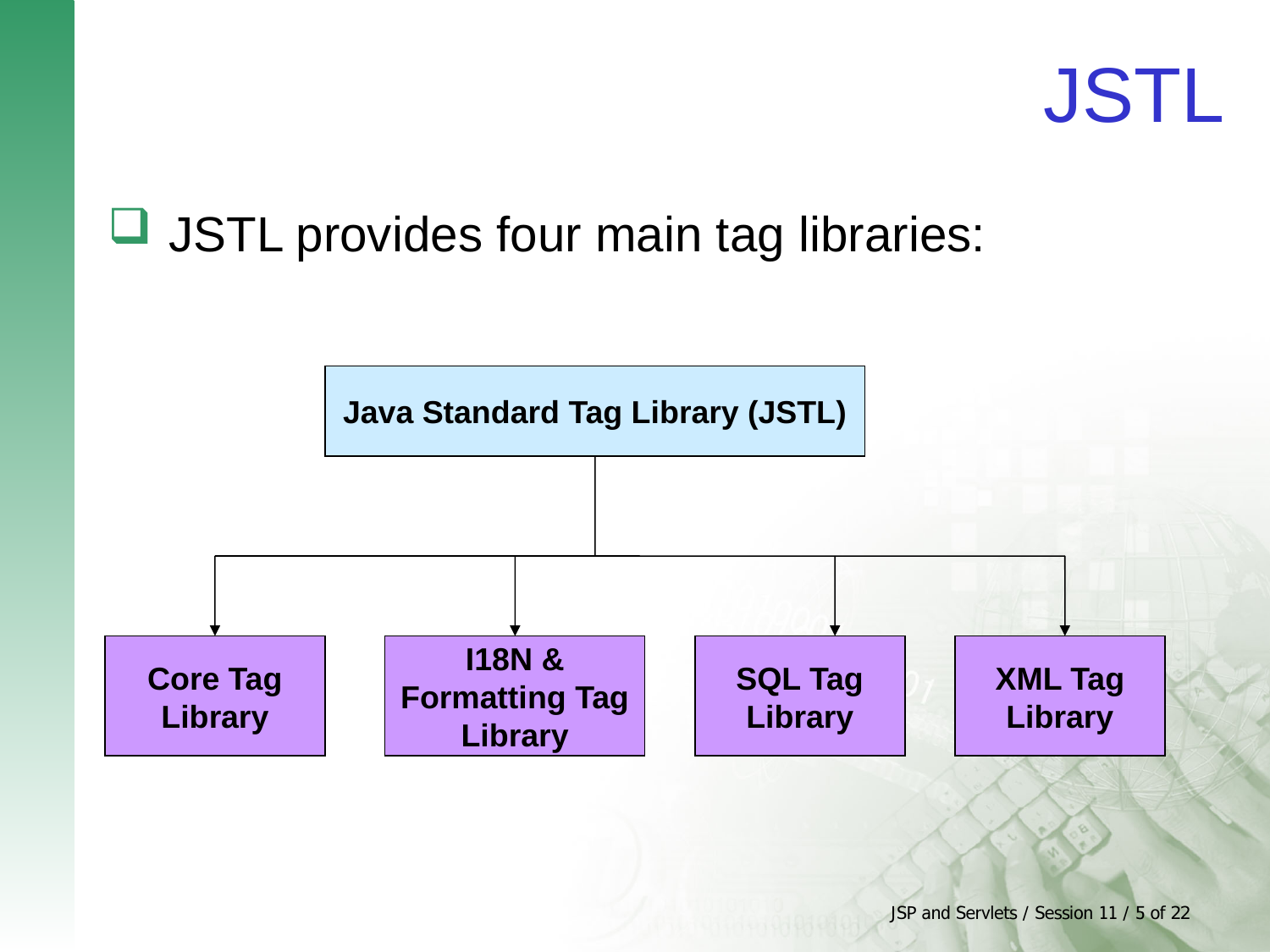

# JSTL
 JSTL provides four main tag libraries:
Java Standard Tag Library (JSTL)

Core Tag Library
I18N & Formatting Tag Library
SQL Tag Library
XML Tag Library